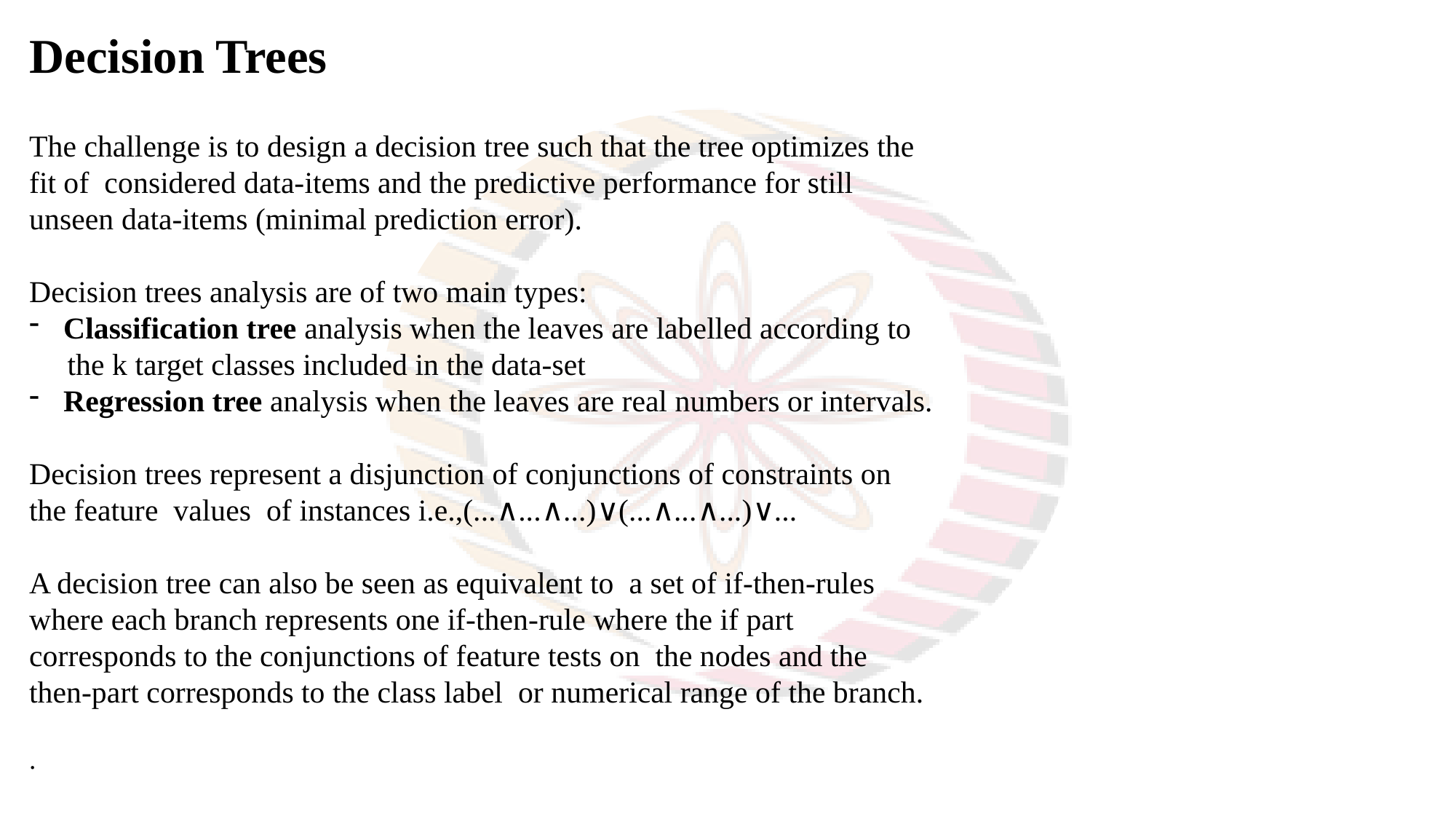

Decision Trees

The challenge is to design a decision tree such that the tree optimizes the fit of  considered data-items and the predictive performance for still unseen data-items (minimal prediction error).

Decision trees analysis are of two main types:
Classification tree analysis when the leaves are labelled according to
     the k target classes included in the data-set
Regression tree analysis when the leaves are real numbers or intervals.

Decision trees represent a disjunction of conjunctions of constraints on the feature  values  of instances i.e.,(...∧...∧...)∨(...∧...∧...)∨...

A decision tree can also be seen as equivalent to  a set of if-then-rules where each branch represents one if-then-rule where the if part corresponds to the conjunctions of feature tests on  the nodes and the  then-part corresponds to the class label  or numerical range of the branch.

.